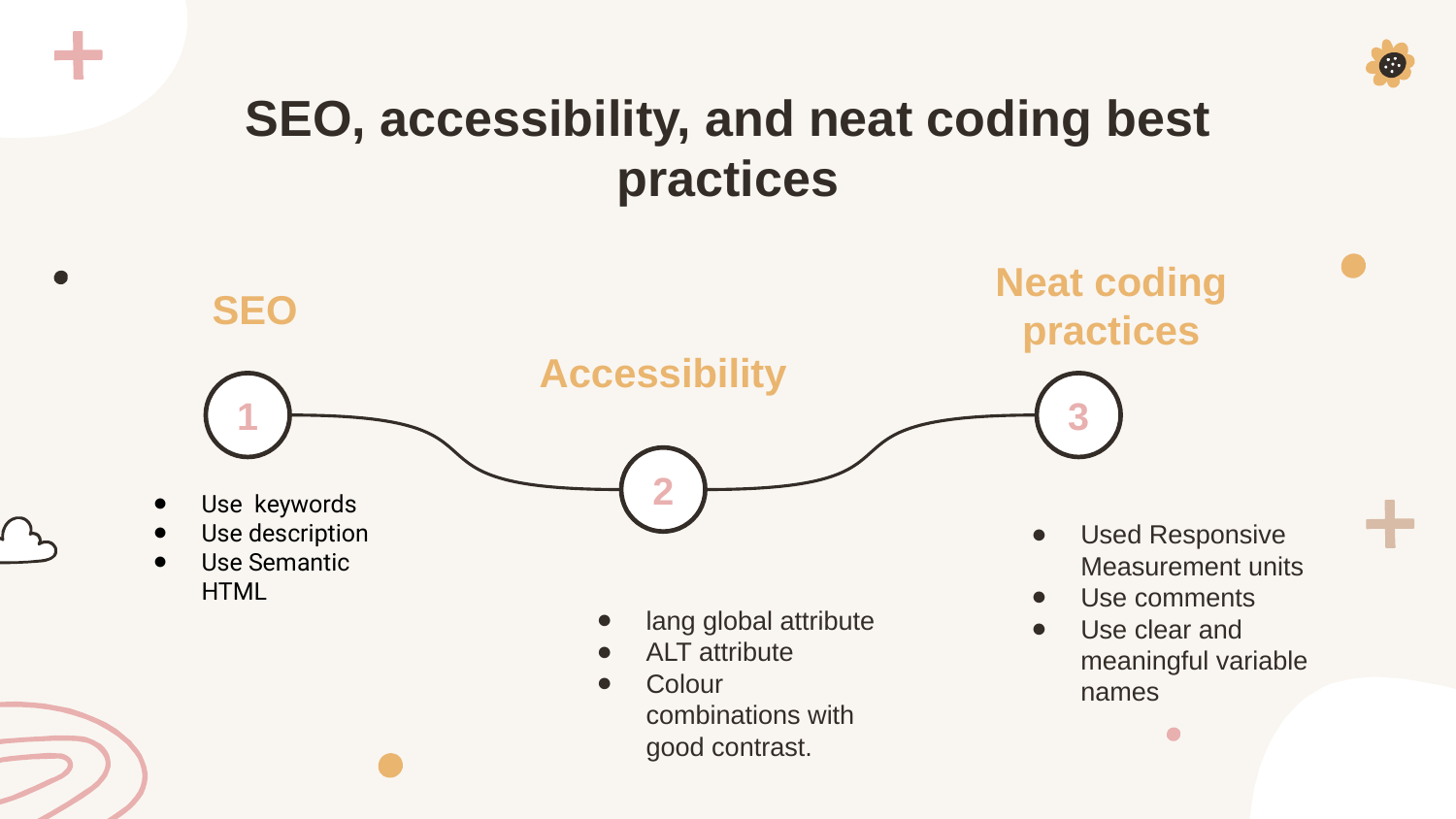

# SEO, accessibility, and neat coding best practices
Neat coding practices
SEO
Accessibility
1
3
2

Use  keywords
Use description
Use Semantic HTML

Used Responsive Measurement units
Use comments
Use clear and meaningful variable names

lang global attribute
ALT attribute
Colour combinations with good contrast.